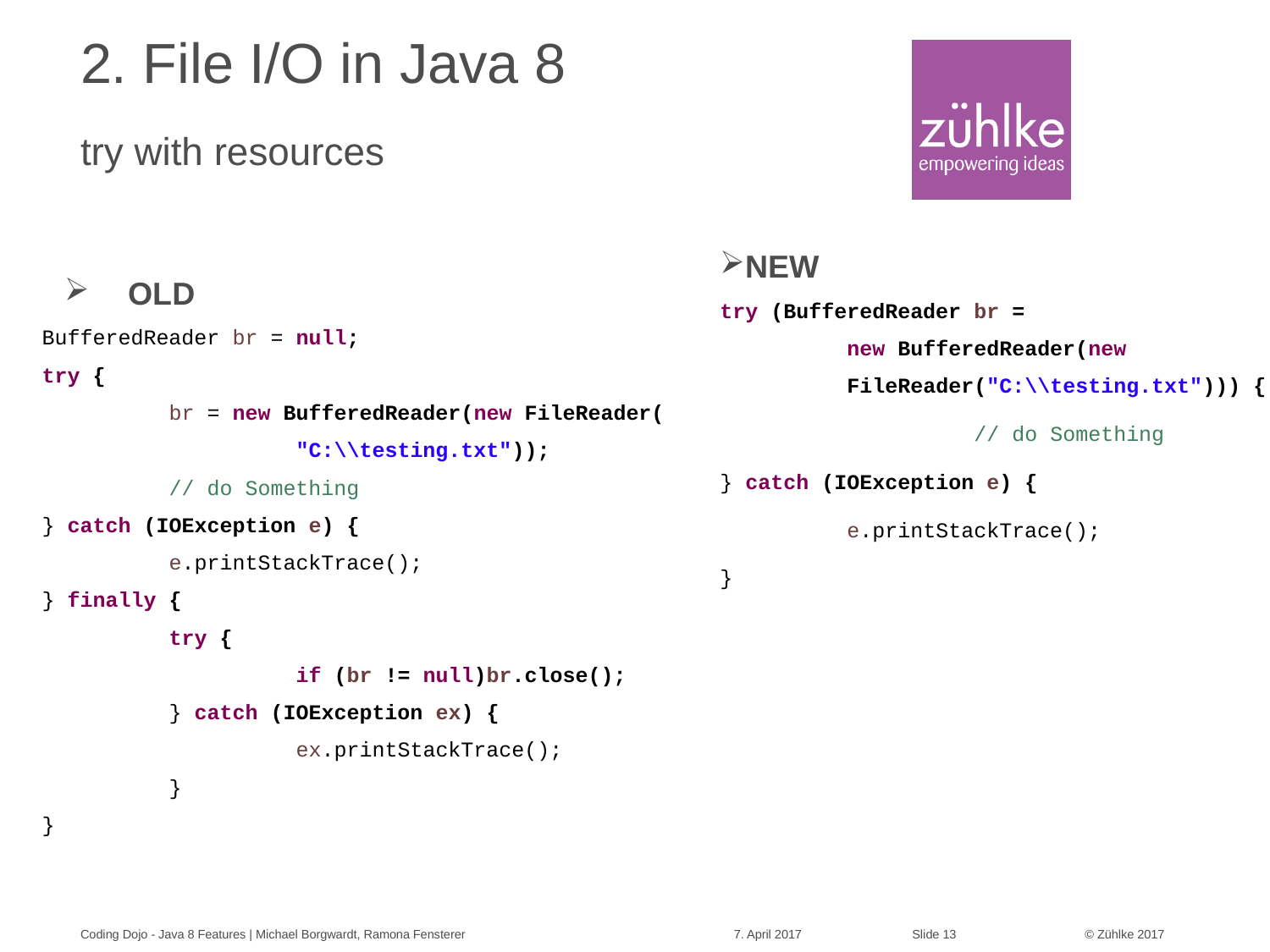

# 2. File I/O in Java 8
try with resources

OLD
	BufferedReader br = null;
	try {
		br = new BufferedReader(new FileReader(
			"C:\\testing.txt"));
		// do Something
	} catch (IOException e) {
		e.printStackTrace();
	} finally {
		try {
			if (br != null)br.close();
		} catch (IOException ex) {
			ex.printStackTrace();
		}
	}

NEW
try (BufferedReader br =
	new BufferedReader(new
	FileReader("C:\\testing.txt"))) {
		// do Something
} catch (IOException e) {
	e.printStackTrace();
}